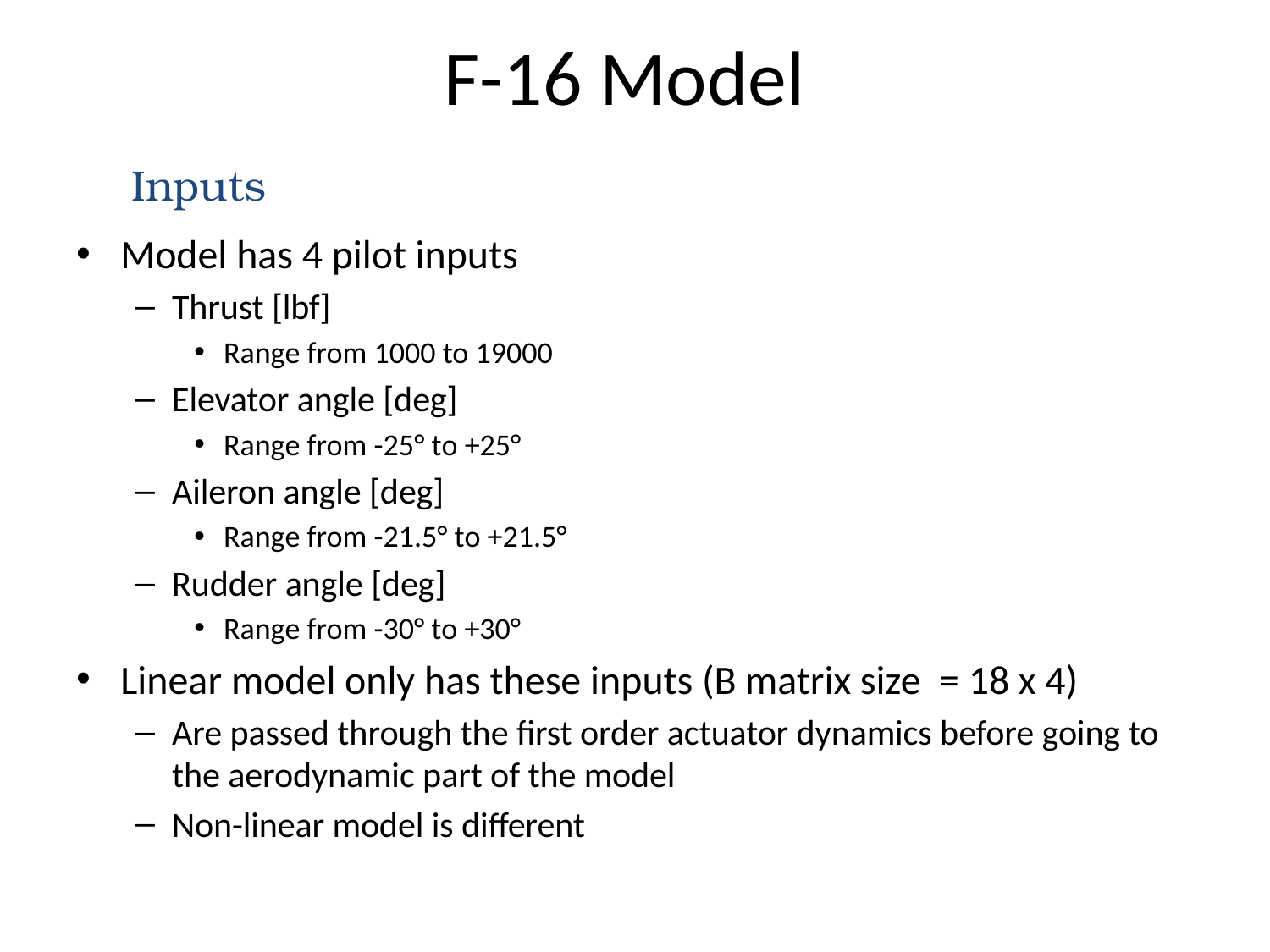

Model has 4 pilot inputs
Thrust [lbf]
Range from 1000 to 19000
Elevator angle [deg]
Range from -25° to +25°
Aileron angle [deg]
Range from -21.5° to +21.5°
Rudder angle [deg]
Range from -30° to +30°
Linear model only has these inputs (B matrix size  = 18 x 4)
Are passed through the first order actuator dynamics before going to the aerodynamic part of the model
Non-linear model is different

F-16 Model
Inputs